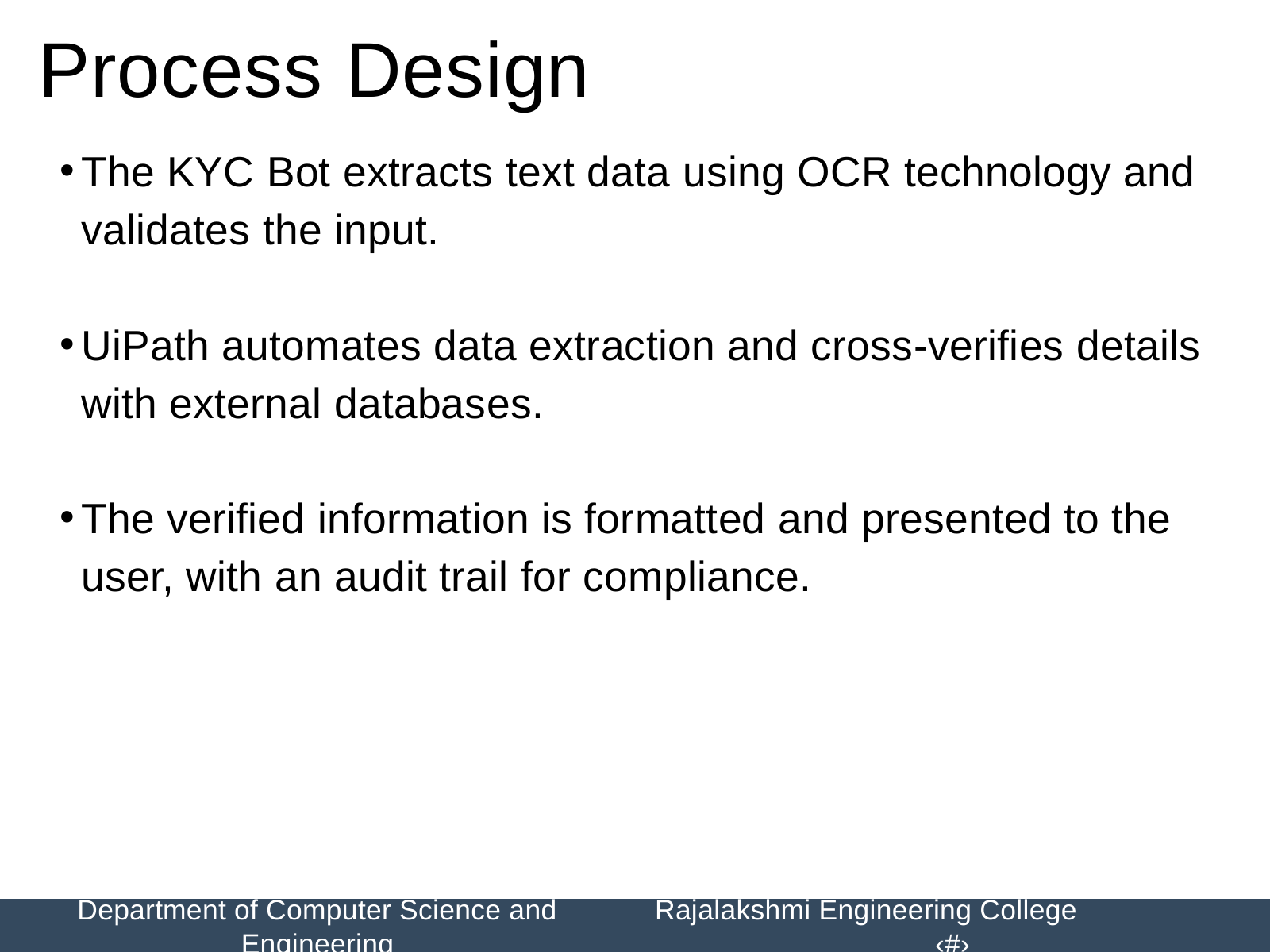

Process Design

The KYC Bot extracts text data using OCR technology and validates the input.

UiPath automates data extraction and cross-verifies details with external databases.

The verified information is formatted and presented to the user, with an audit trail for compliance.

Department of Computer Science and Engineering

Rajalakshmi Engineering College 		‹#›